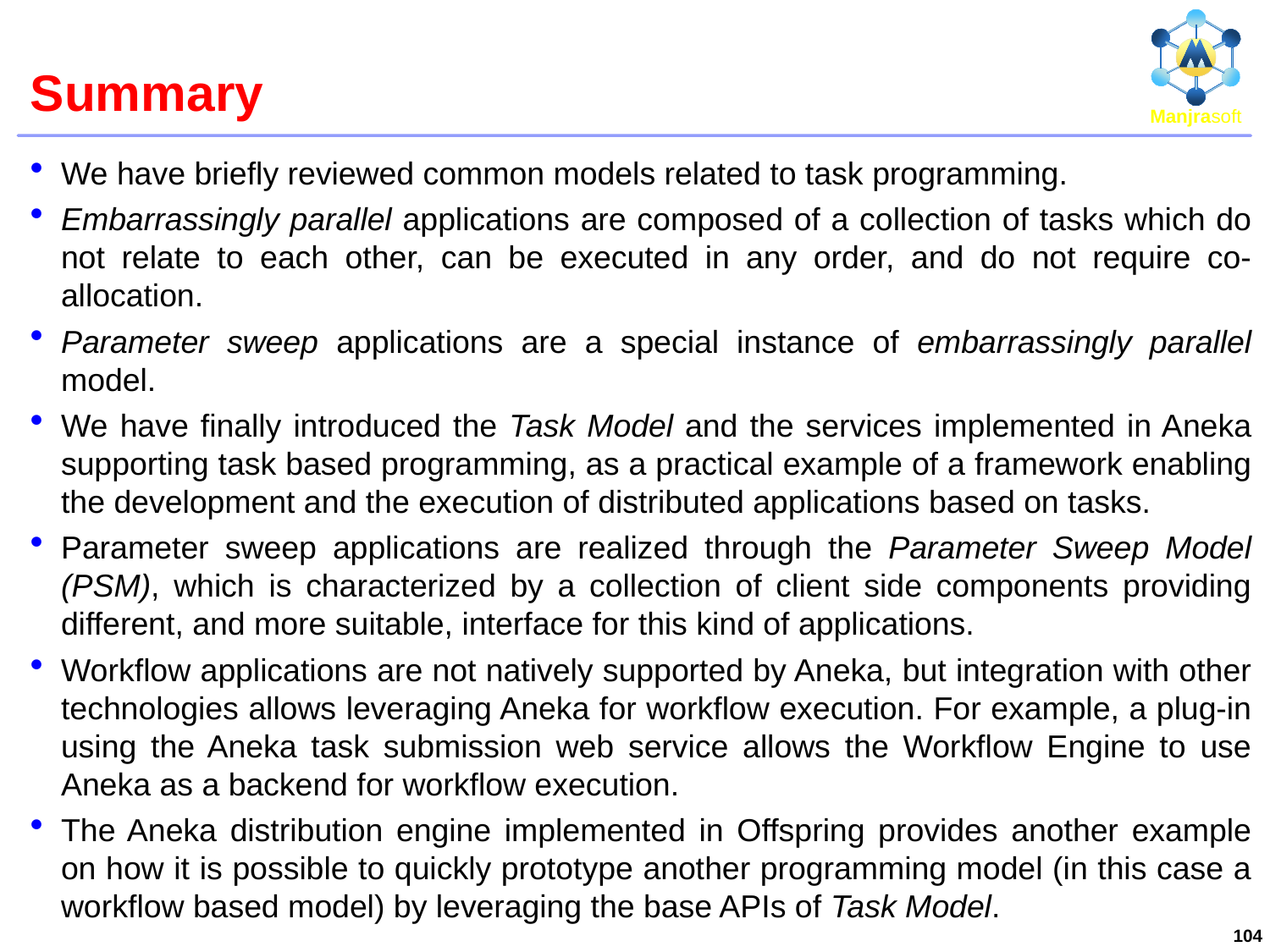

# Summary
We have briefly reviewed common models related to task programming.
Embarrassingly parallel applications are composed of a collection of tasks which do not relate to each other, can be executed in any order, and do not require co-allocation.
Parameter sweep applications are a special instance of embarrassingly parallel model.
We have finally introduced the Task Model and the services implemented in Aneka supporting task based programming, as a practical example of a framework enabling the development and the execution of distributed applications based on tasks.
Parameter sweep applications are realized through the Parameter Sweep Model (PSM), which is characterized by a collection of client side components providing different, and more suitable, interface for this kind of applications.
Workflow applications are not natively supported by Aneka, but integration with other technologies allows leveraging Aneka for workflow execution. For example, a plug-in using the Aneka task submission web service allows the Workflow Engine to use Aneka as a backend for workflow execution.
The Aneka distribution engine implemented in Offspring provides another example on how it is possible to quickly prototype another programming model (in this case a workflow based model) by leveraging the base APIs of Task Model.

104